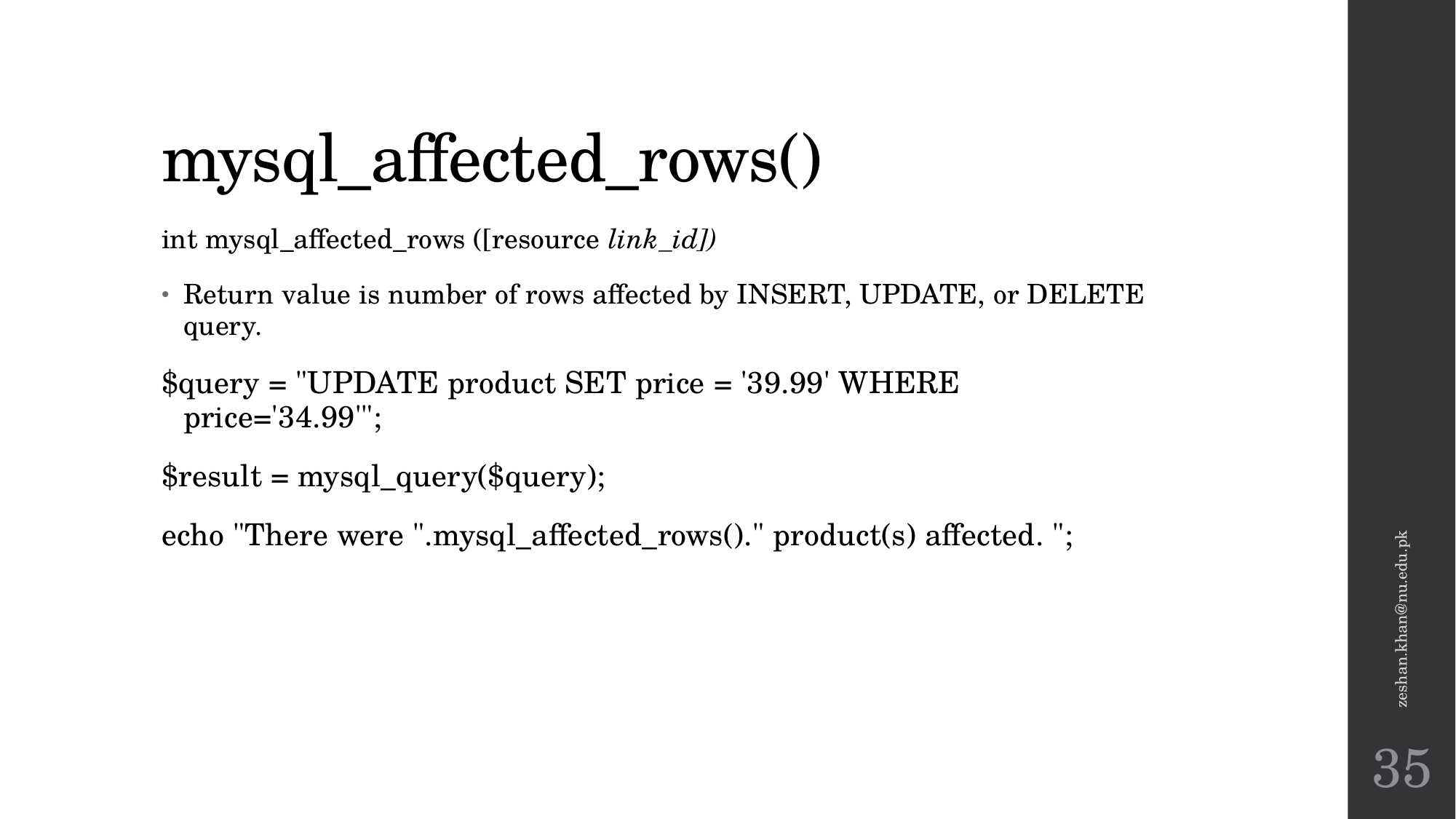

# mysql_affected_rows()
int mysql_affected_rows ([resource link_id])
Return value is number of rows affected by INSERT, UPDATE, or DELETE query.
$query = "UPDATE product SET price = '39.99' WHERE price='34.99'";
$result = mysql_query($query);
echo "There were ".mysql_affected_rows()." product(s) affected. ";
zeshan.khan@nu.edu.pk
35